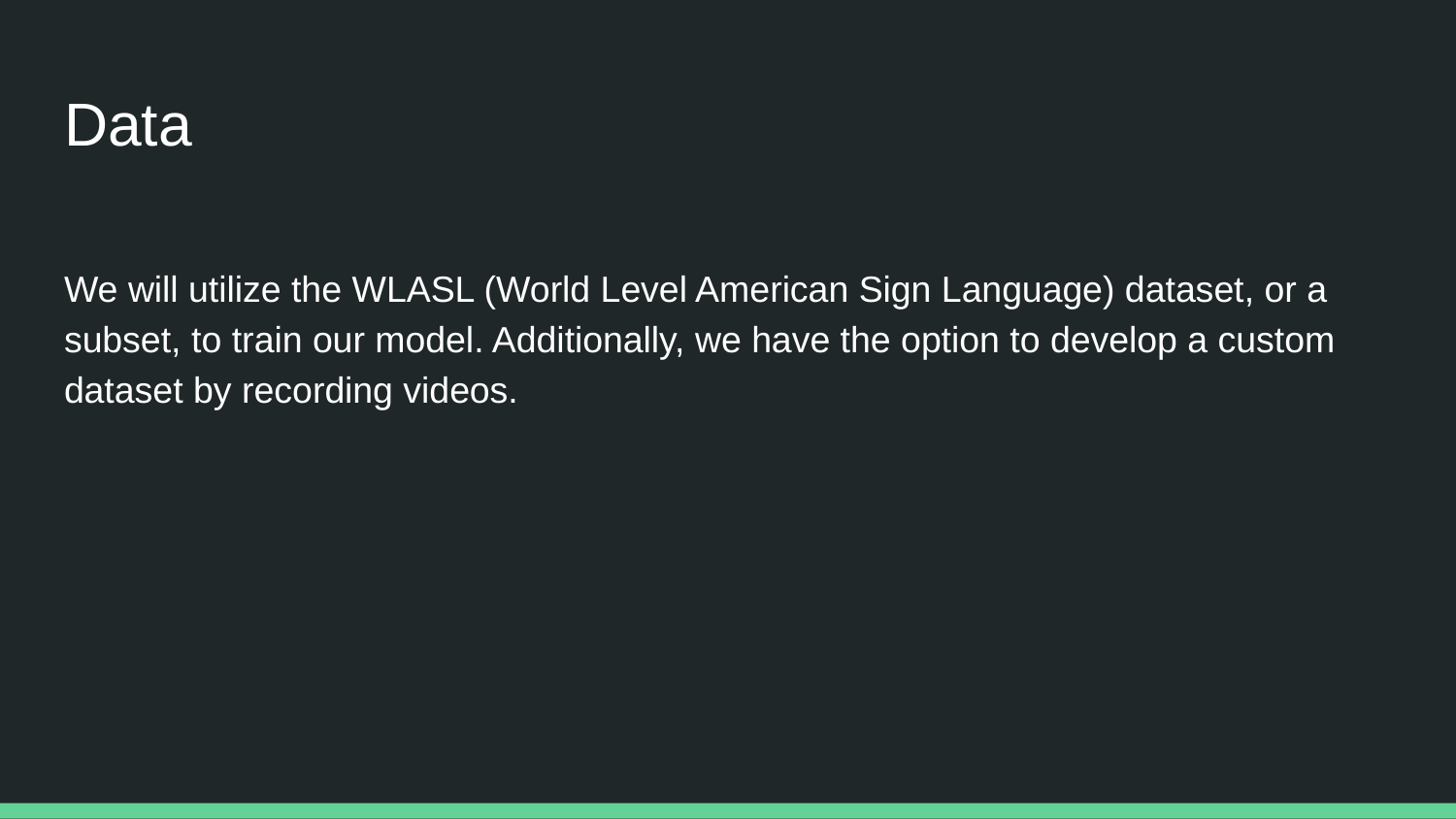

# Data
We will utilize the WLASL (World Level American Sign Language) dataset, or a subset, to train our model. Additionally, we have the option to develop a custom dataset by recording videos.